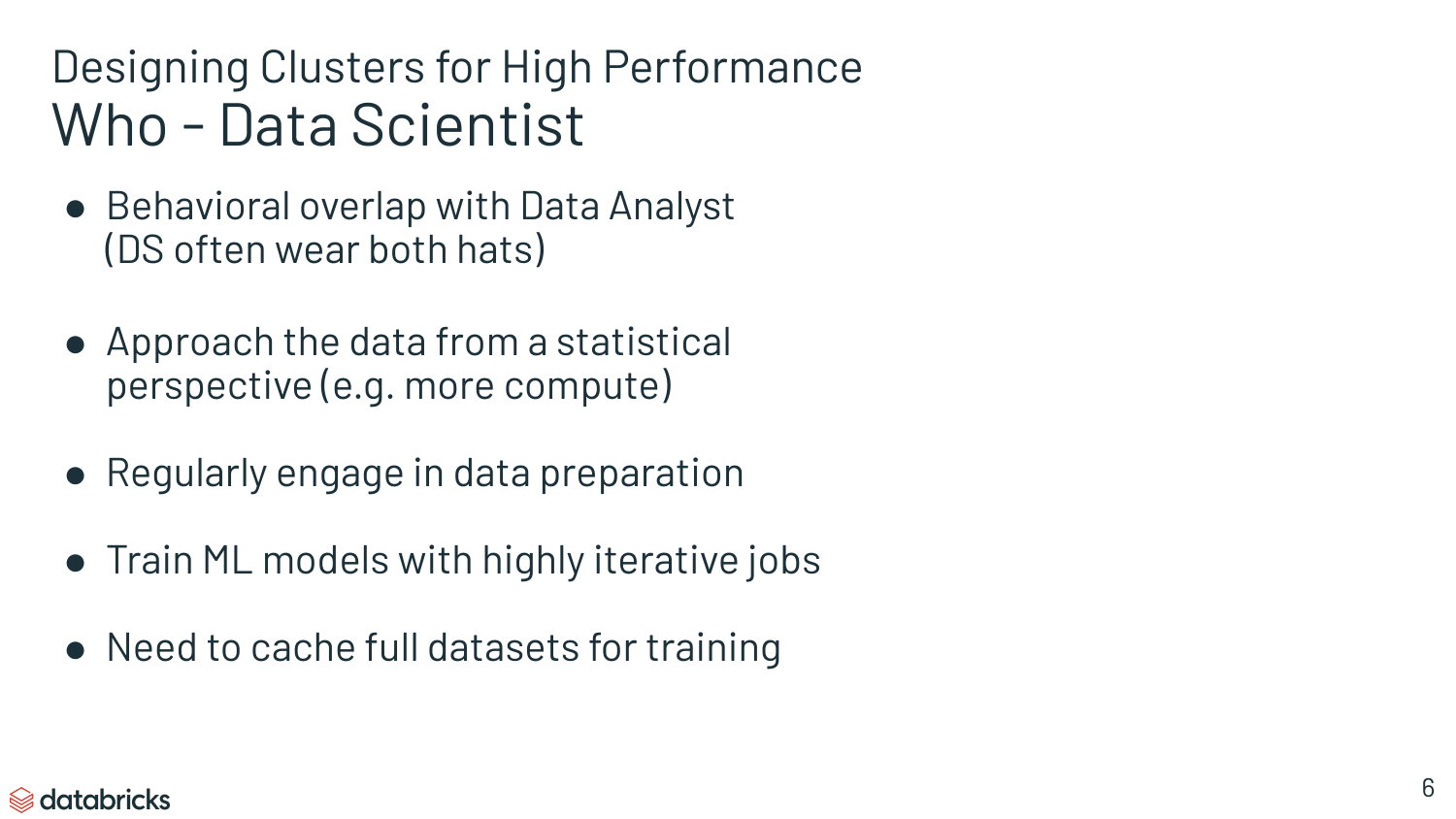

# Designing Clusters for High Performance
Who - Data Scientist
Behavioral overlap with Data Analyst
(DS often wear both hats)
Approach the data from a statistical
perspective (e.g. more compute)
Regularly engage in data preparation
Train ML models with highly iterative jobs
Need to cache full datasets for training

6